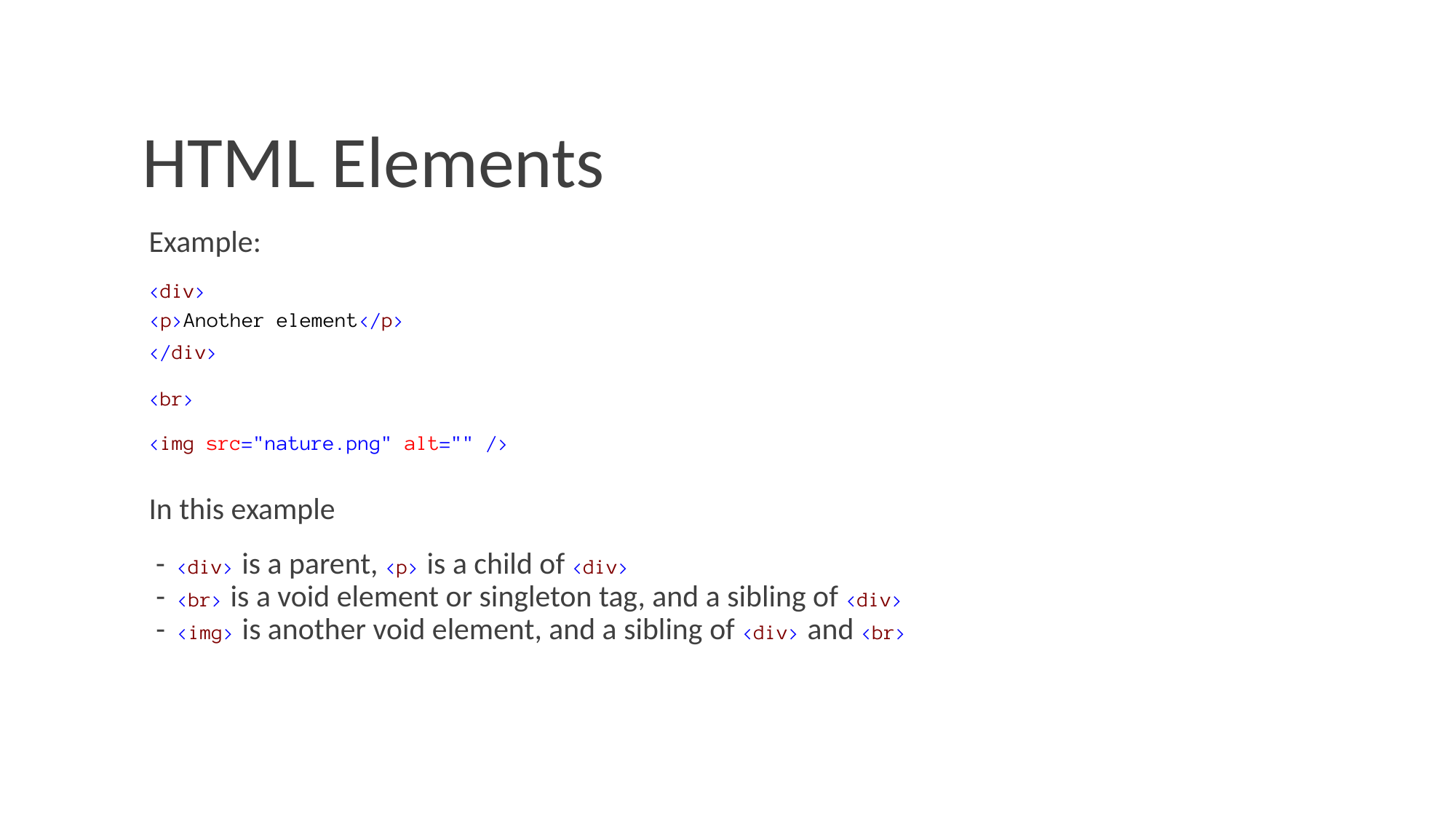

# HTML Elements
Example:
<div>
	<p>Another element</p>
</div>
<br>
<img src="nature.png" alt="" />
In this example
 - <div> is a parent, <p> is a child of <div>
 - <br> is a void element or singleton tag, and a sibling of <div>
 - <img> is another void element, and a sibling of <div> and <br>